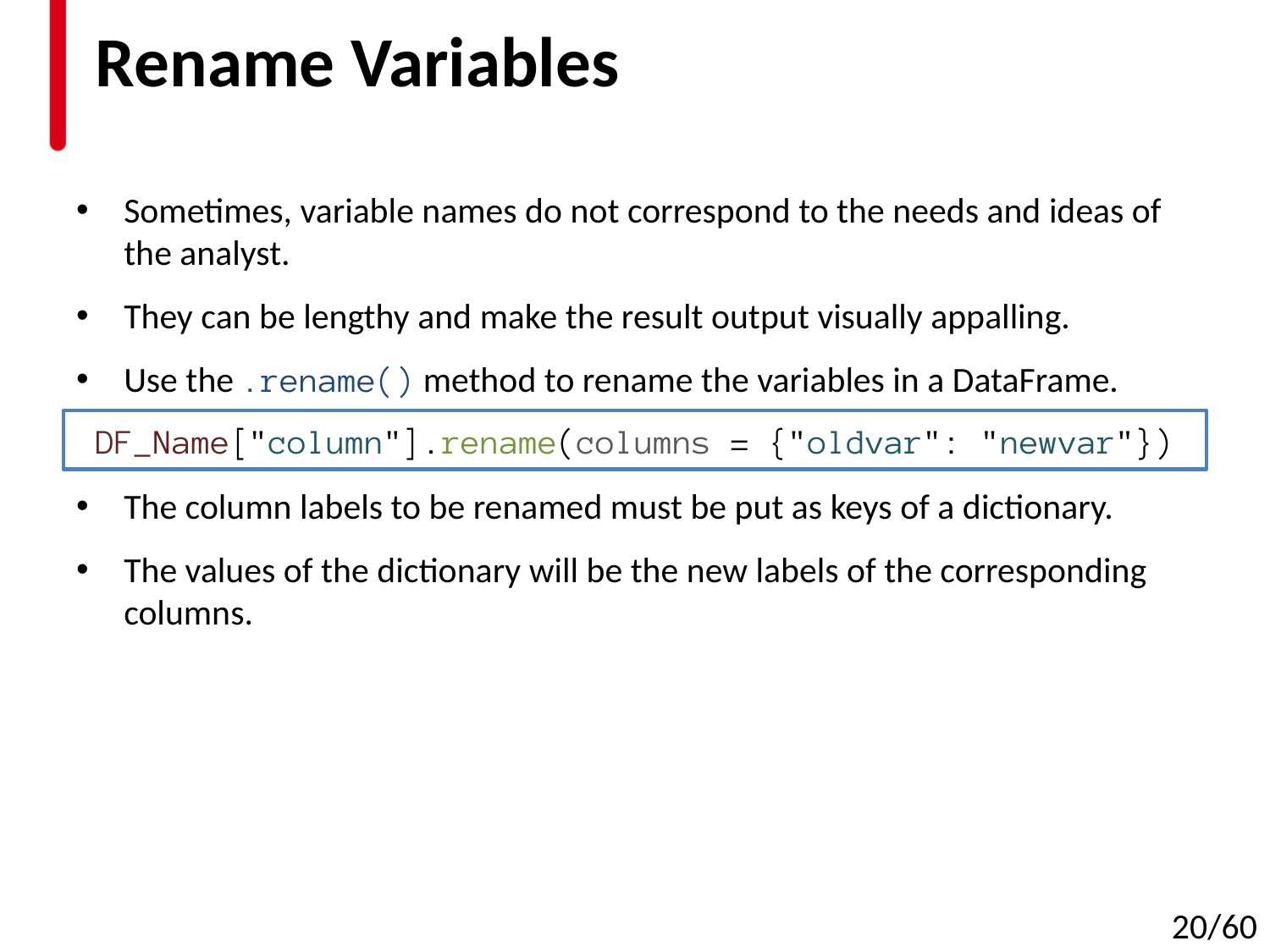

# Rename Variables
Sometimes, variable names do not correspond to the needs and ideas of the analyst.
They can be lengthy and make the result output visually appalling.
Use the .rename() method to rename the variables in a DataFrame.

The column labels to be renamed must be put as keys of a dictionary.
The values of the dictionary will be the new labels of the corresponding columns.

DF_Name["column"].rename(columns = {"oldvar": "newvar"})